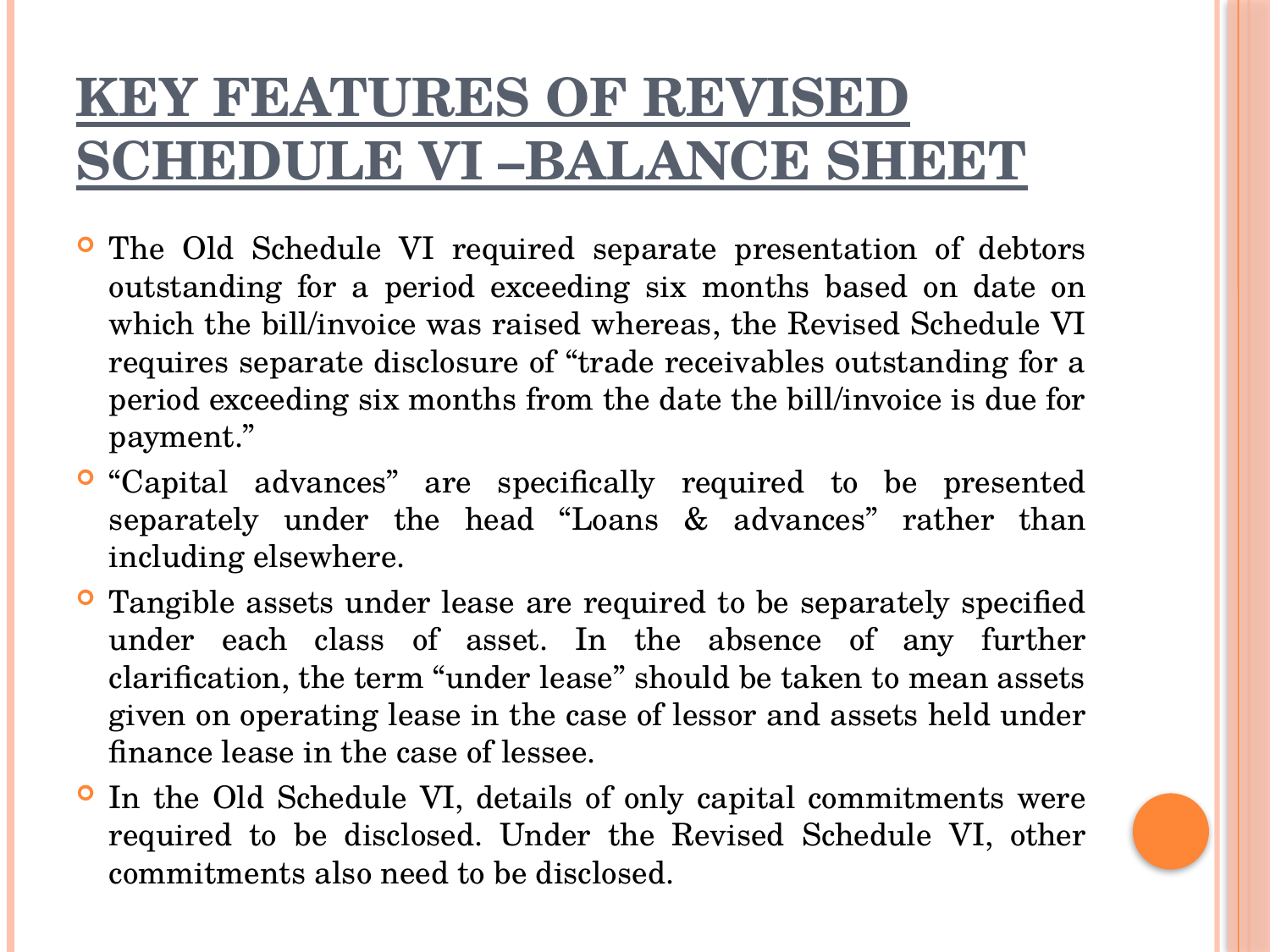

# Key Features of Revised Schedule VI –Balance Sheet
The Old Schedule VI required separate presentation of debtors outstanding for a period exceeding six months based on date on which the bill/invoice was raised whereas, the Revised Schedule VI requires separate disclosure of “trade receivables outstanding for a period exceeding six months from the date the bill/invoice is due for payment.”
“Capital advances” are specifically required to be presented separately under the head “Loans & advances” rather than including elsewhere.
Tangible assets under lease are required to be separately specified under each class of asset. In the absence of any further clarification, the term “under lease” should be taken to mean assets given on operating lease in the case of lessor and assets held under finance lease in the case of lessee.
In the Old Schedule VI, details of only capital commitments were required to be disclosed. Under the Revised Schedule VI, other commitments also need to be disclosed.